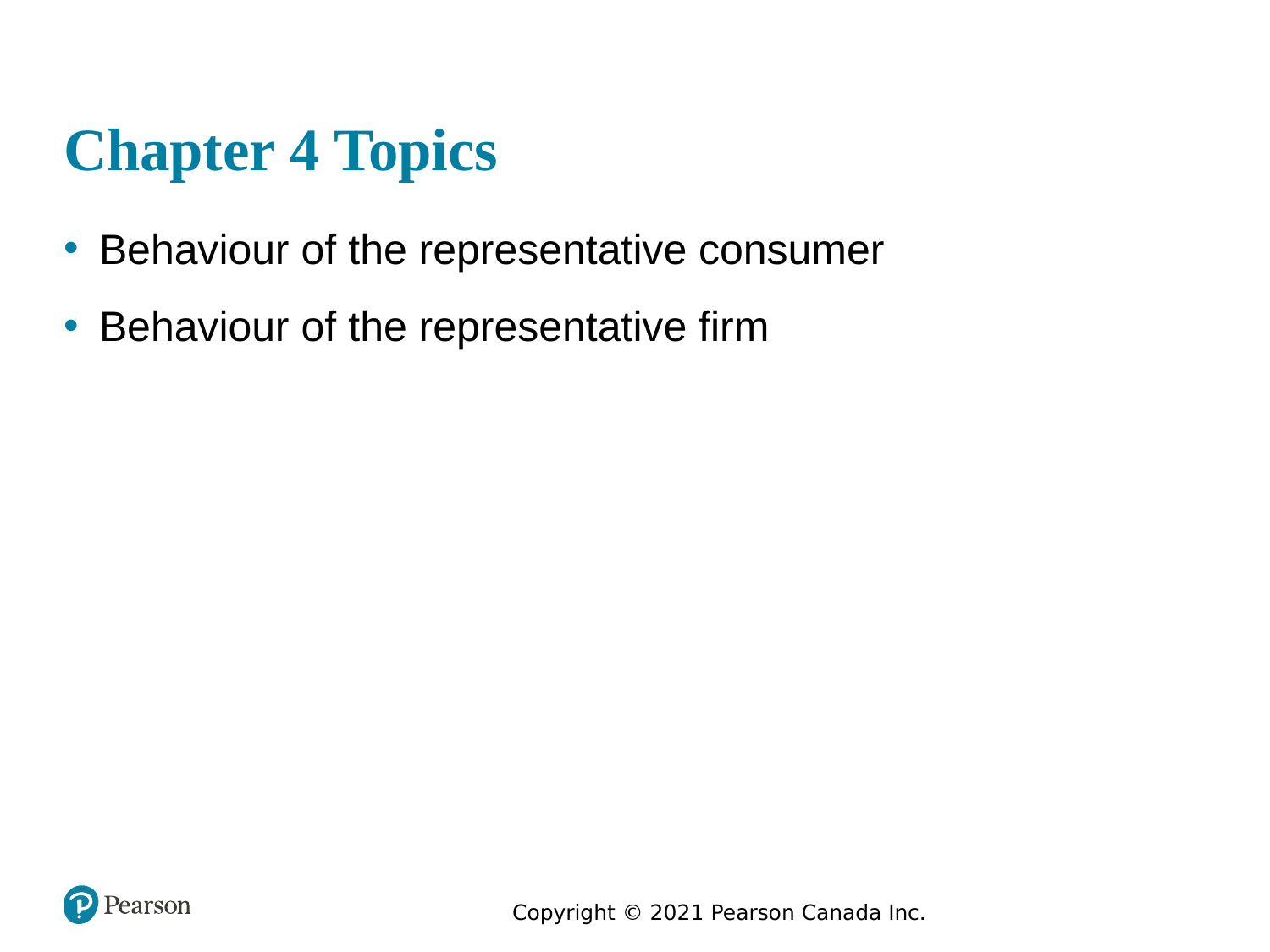

# Chapter 4 Topics
Behaviour of the representative consumer
Behaviour of the representative firm